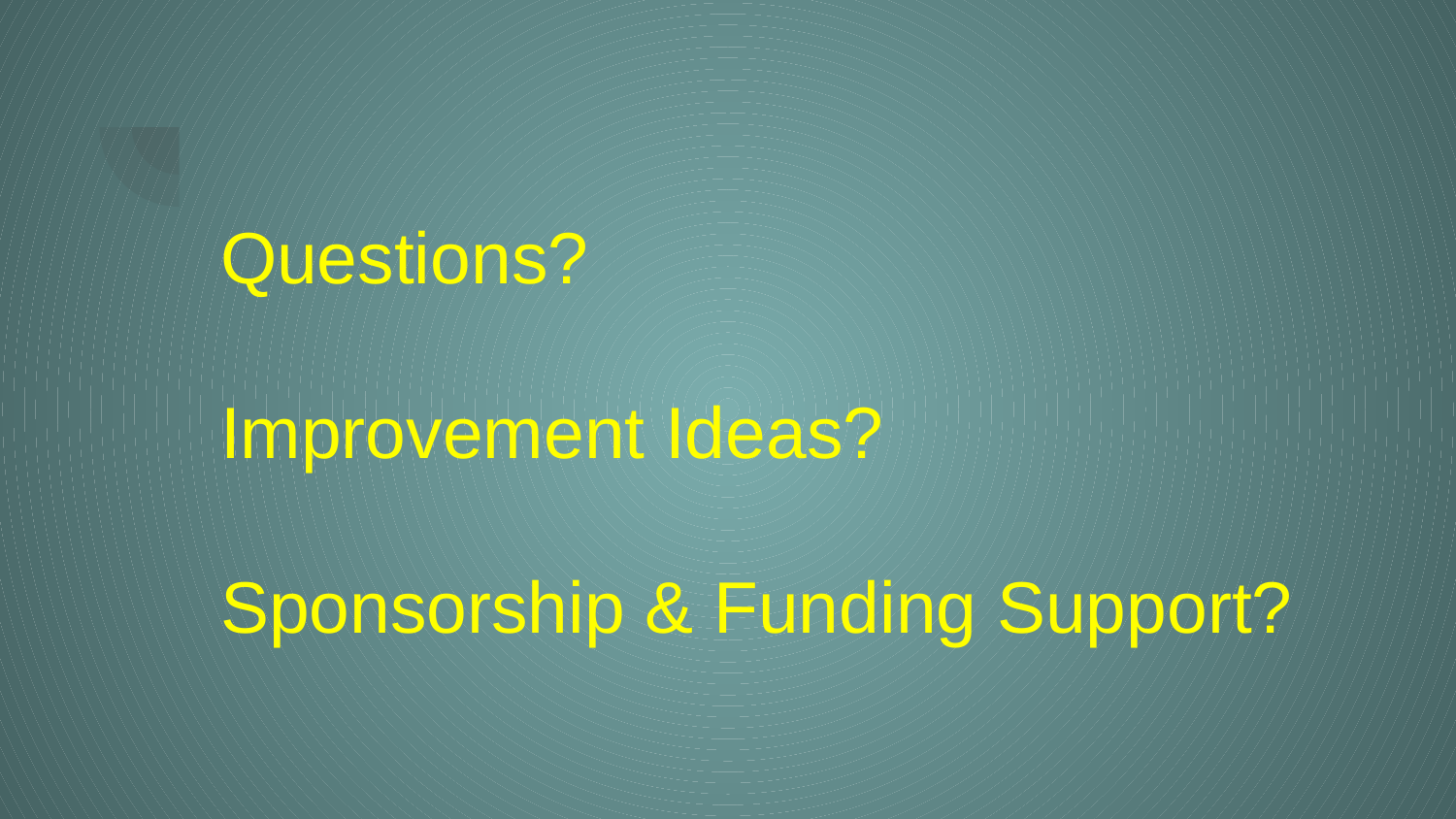

# Questions?

Improvement Ideas?

Sponsorship & Funding Support?